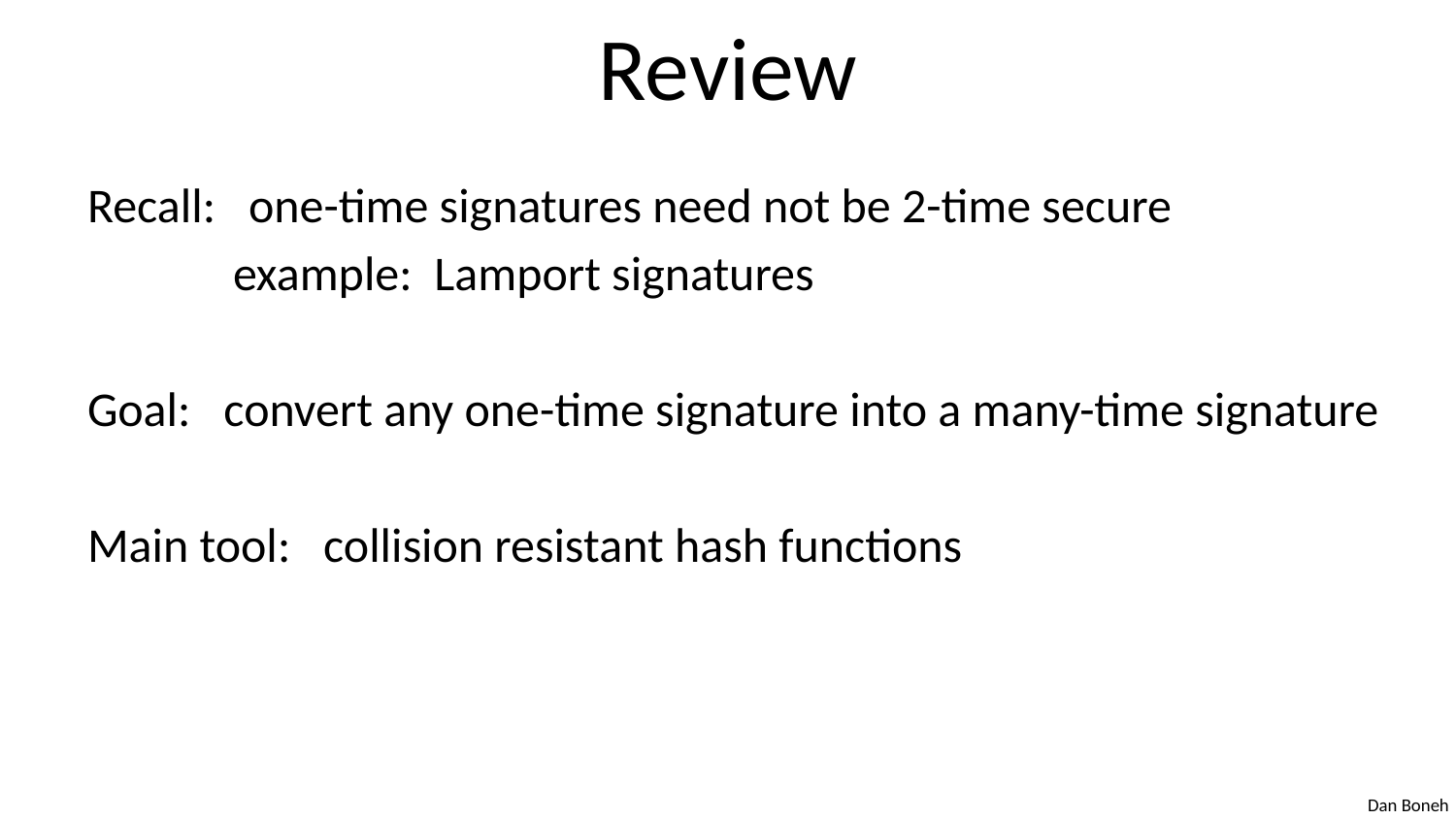

# Review
Recall:   one-time signatures need not be 2-time secure
	example:  Lamport signatures

Goal:   convert any one-time signature into a many-time signature

Main tool:   collision resistant hash functions